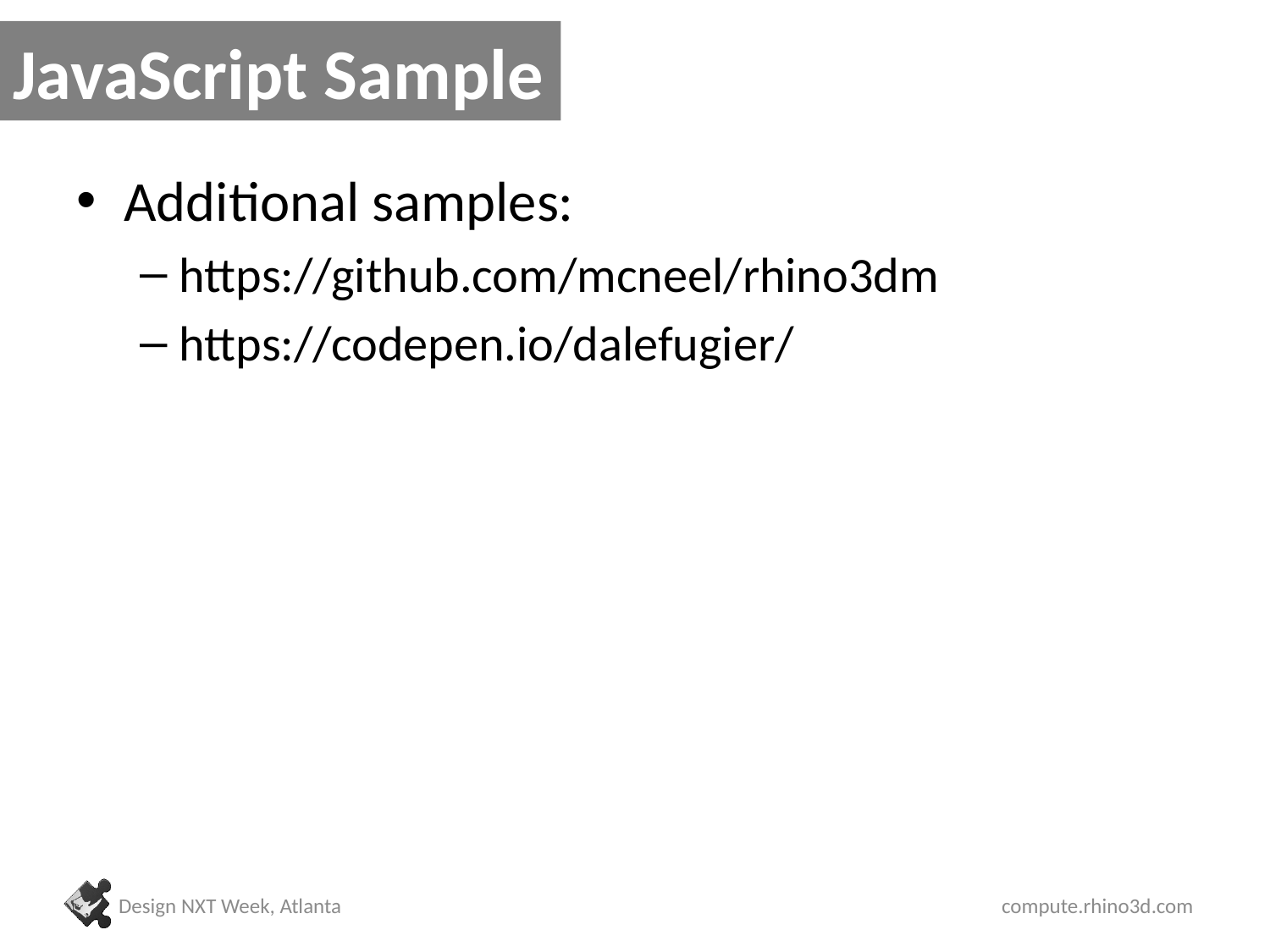

# JavaScript Sample
Additional samples:
https://github.com/mcneel/rhino3dm
https://codepen.io/dalefugier/
Design NXT Week, Atlanta